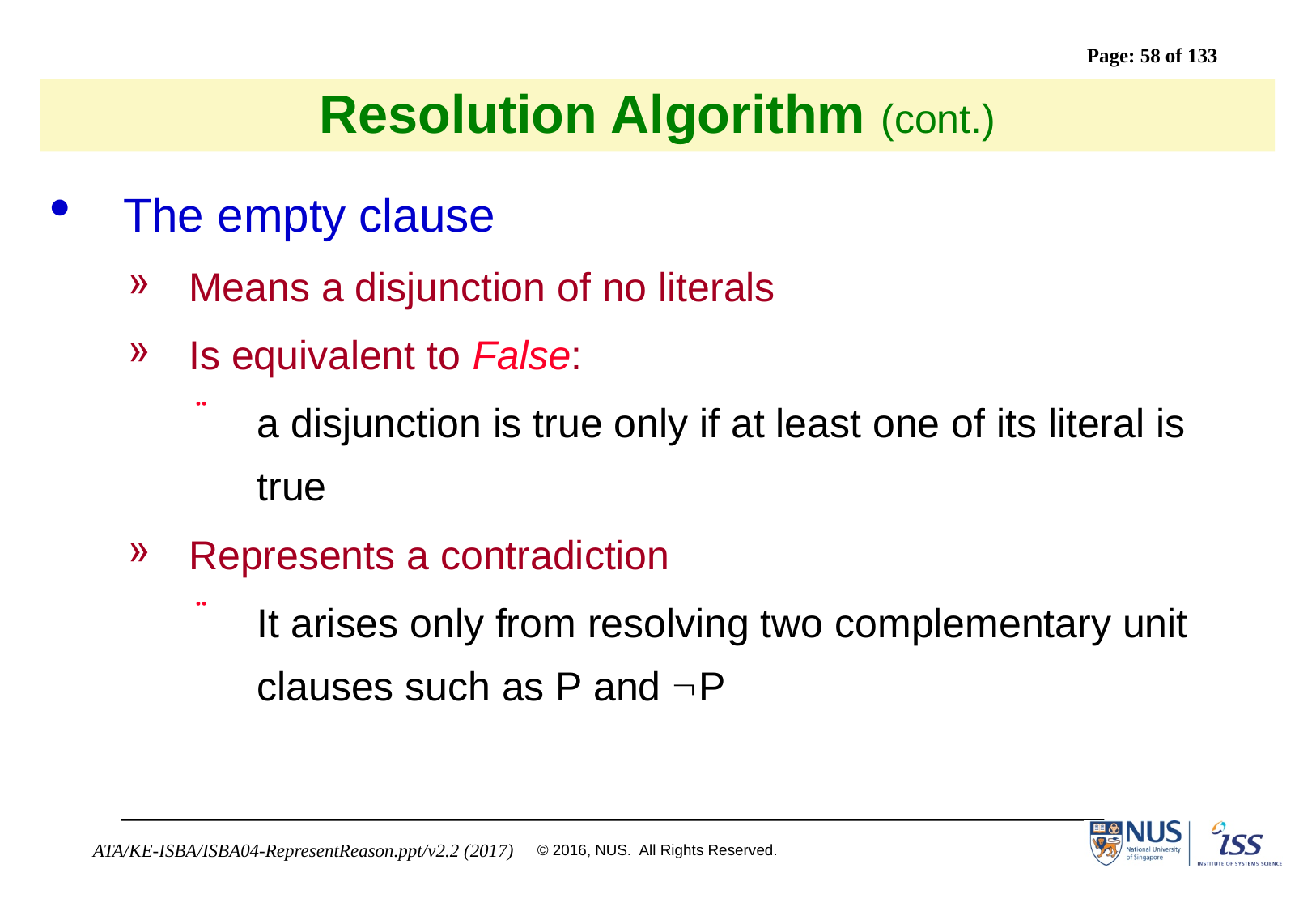

# Resolution Algorithm (cont.)
The empty clause
Means a disjunction of no literals
Is equivalent to False:
a disjunction is true only if at least one of its literal is true
Represents a contradiction
It arises only from resolving two complementary unit clauses such as P and ¬P